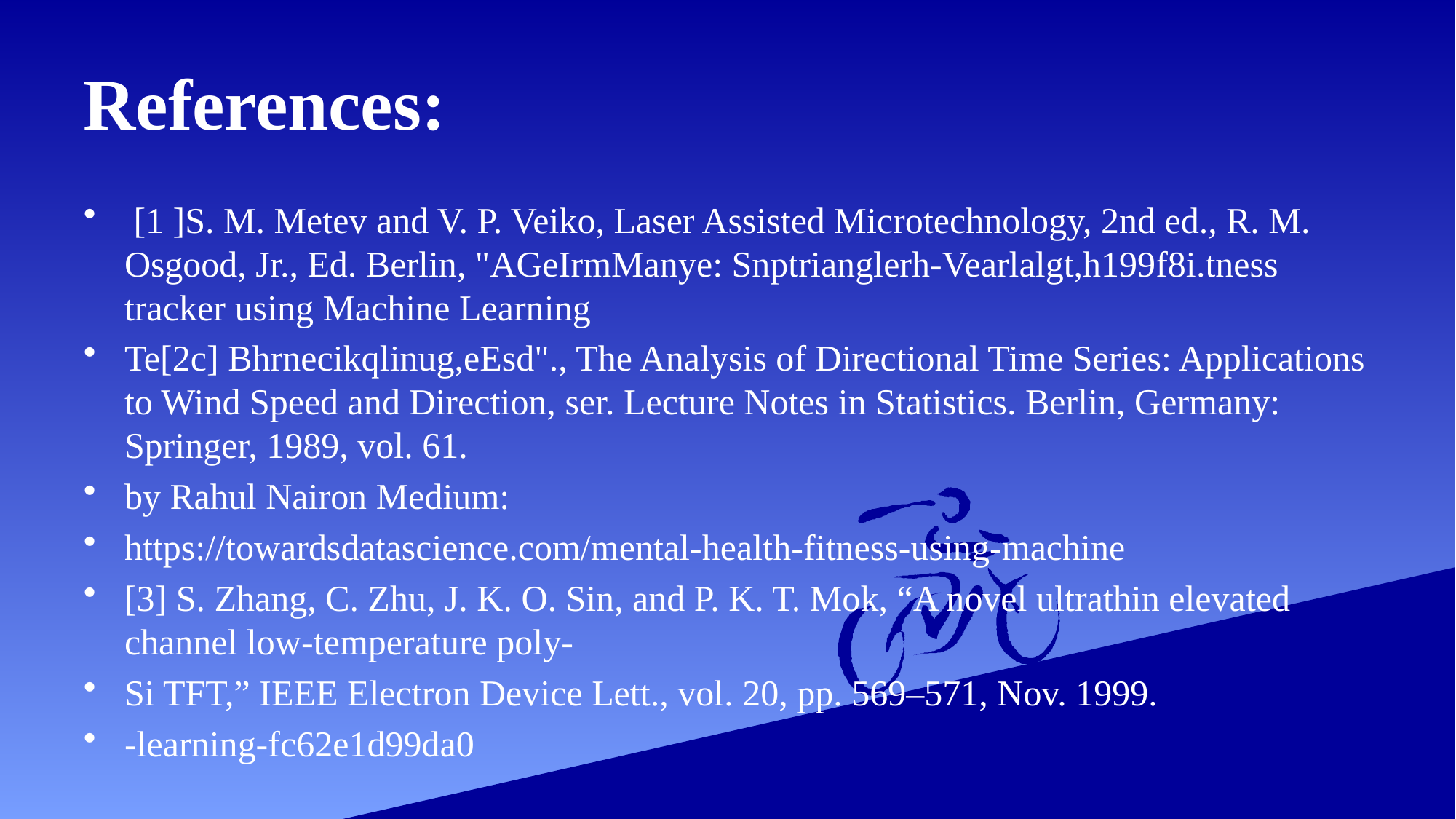

# References:
 [1 ]S. M. Metev and V. P. Veiko, Laser Assisted Microtechnology, 2nd ed., R. M. Osgood, Jr., Ed. Berlin, "AGeIrmManye: Snptrianglerh-Vearlalgt,h199f8i.tness tracker using Machine Learning
Te[2c] Bhrnecikqlinug,eEsd"., The Analysis of Directional Time Series: Applications to Wind Speed and Direction, ser. Lecture Notes in Statistics. Berlin, Germany: Springer, 1989, vol. 61.
by Rahul Nairon Medium:
https://towardsdatascience.com/mental-health-fitness-using-machine
[3] S. Zhang, C. Zhu, J. K. O. Sin, and P. K. T. Mok, “A novel ultrathin elevated channel low-temperature poly-
Si TFT,” IEEE Electron Device Lett., vol. 20, pp. 569–571, Nov. 1999.
-learning-fc62e1d99da0